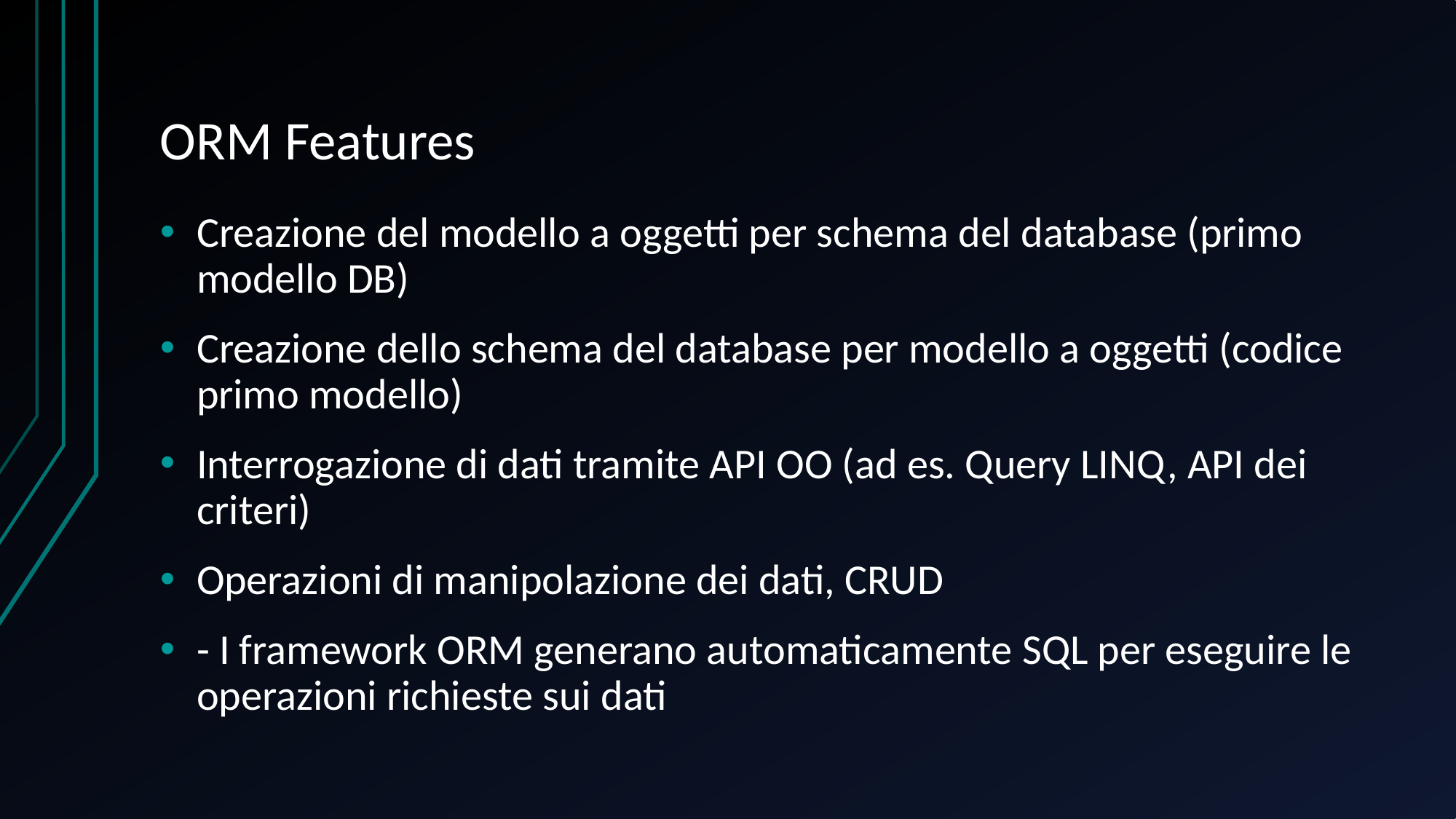

# ORM Features
Creazione del modello a oggetti per schema del database (primo modello DB)
Creazione dello schema del database per modello a oggetti (codice primo modello)
Interrogazione di dati tramite API OO (ad es. Query LINQ, API dei criteri)
Operazioni di manipolazione dei dati, CRUD
- I framework ORM generano automaticamente SQL per eseguire le operazioni richieste sui dati